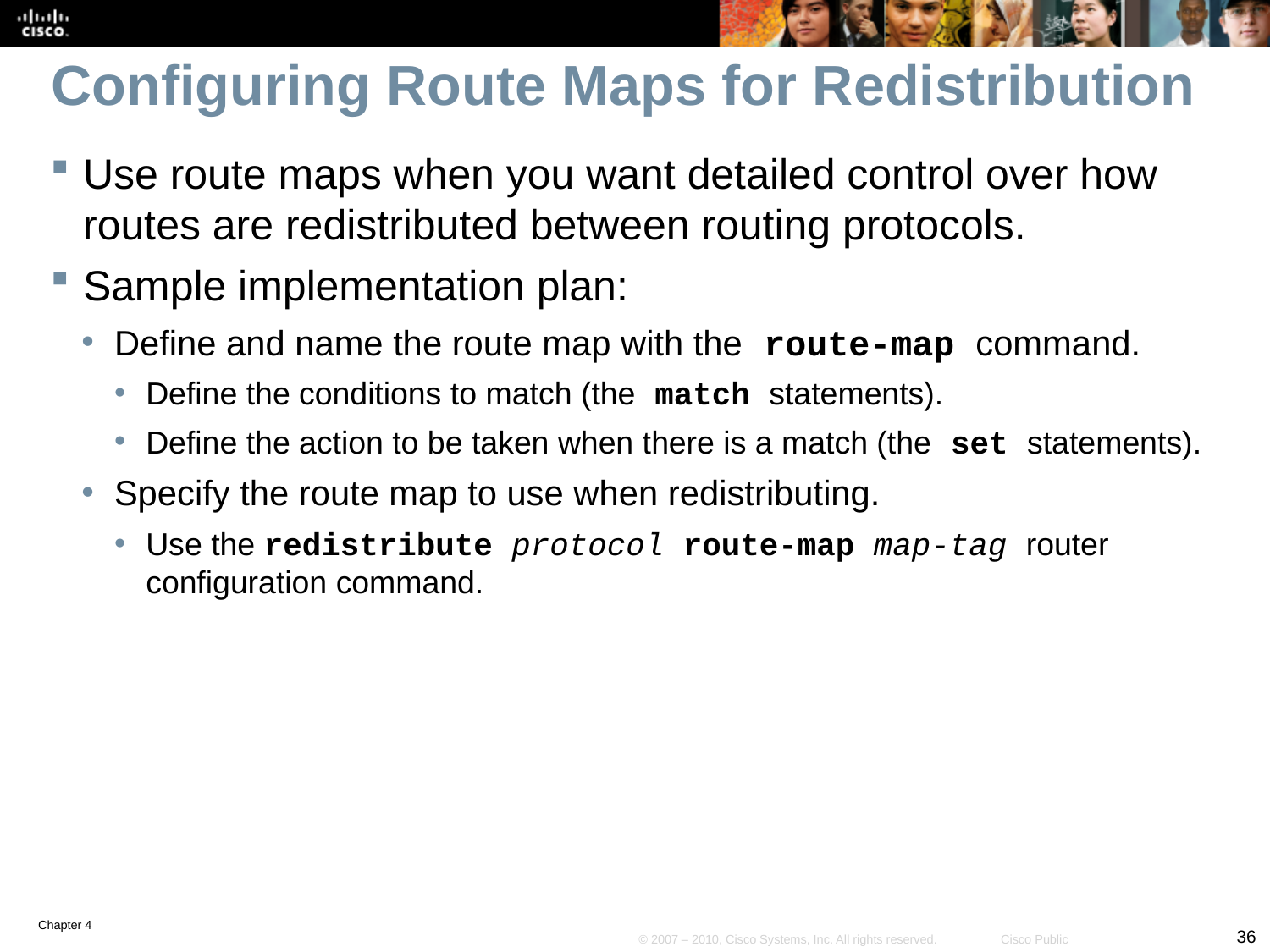

# Configuring Route Maps for Redistribution
Use route maps when you want detailed control over how routes are redistributed between routing protocols.
Sample implementation plan:
Define and name the route map with the route-map command.
Define the conditions to match (the match statements).
Define the action to be taken when there is a match (the set statements).
Specify the route map to use when redistributing.
Use the redistribute protocol route-map map-tag router configuration command.